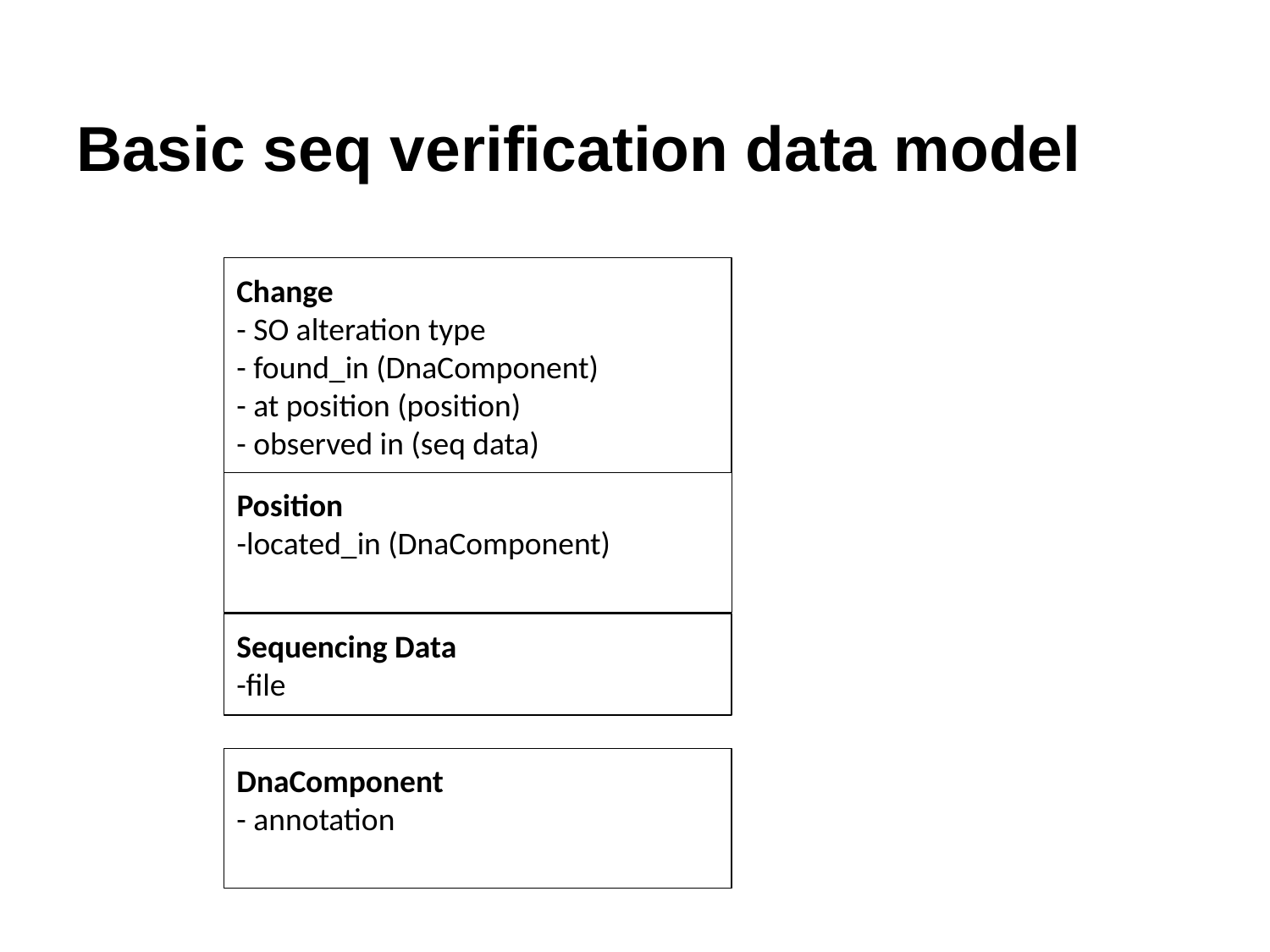

# Basic seq verification data model
Change
- SO alteration type
- found_in (DnaComponent)
- at position (position)
- observed in (seq data)

Position
-located_in (DnaComponent)

Sequencing Data
-file
DnaComponent
- annotation